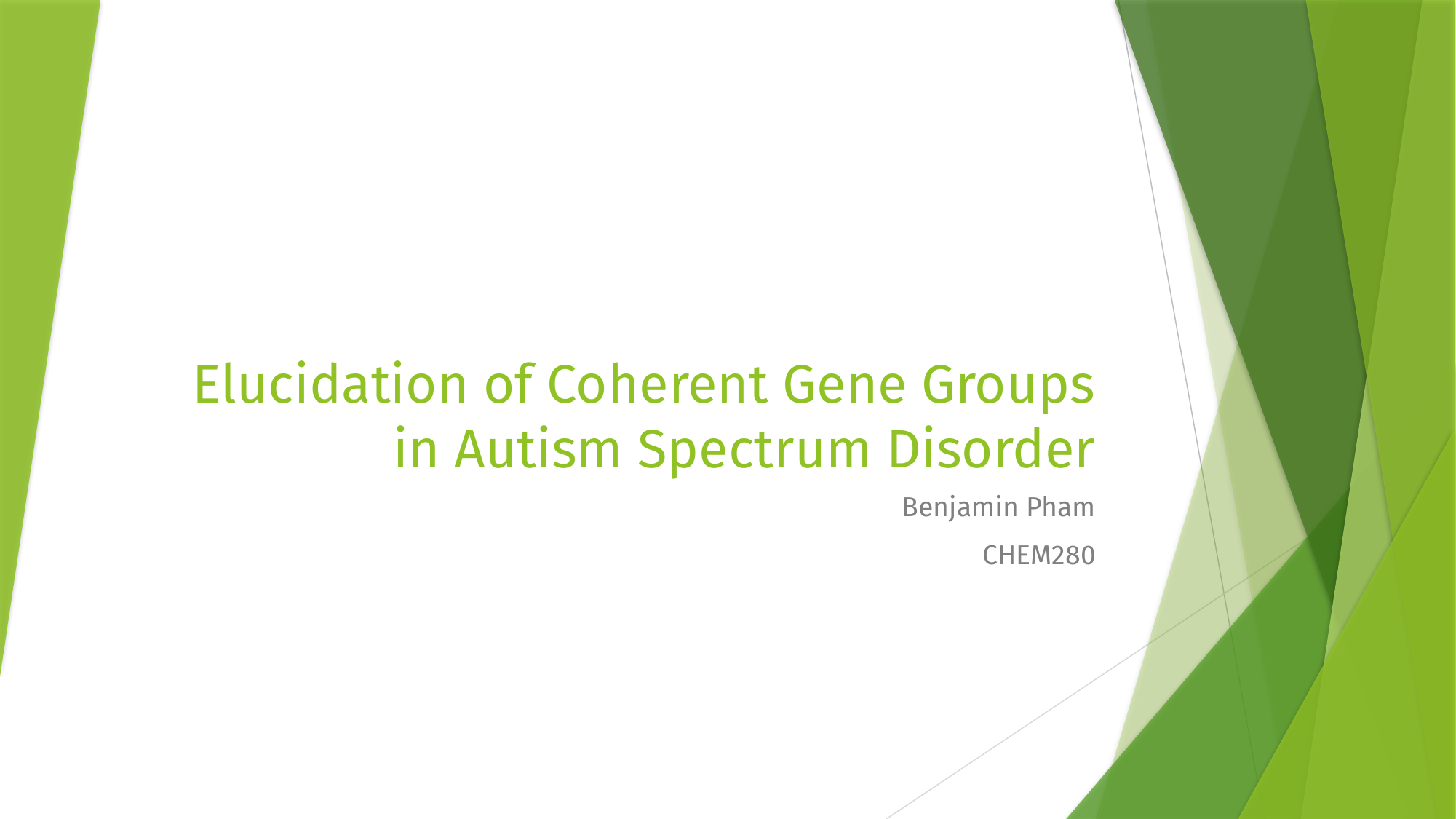

# Elucidation of Coherent Gene Groups in Autism Spectrum Disorder
Benjamin Pham
CHEM280